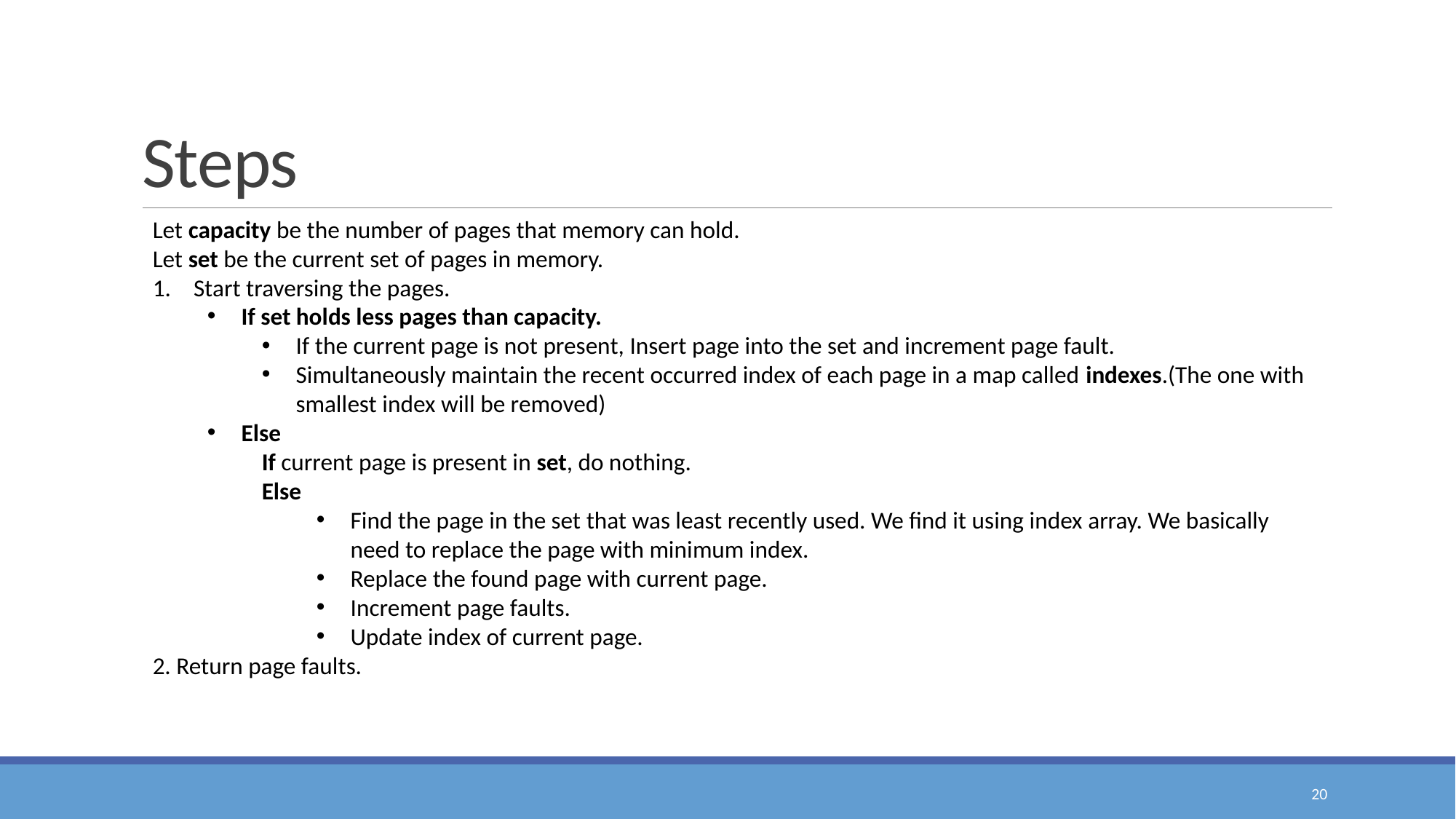

# Steps
Let capacity be the number of pages that memory can hold.
Let set be the current set of pages in memory.
Start traversing the pages.
If set holds less pages than capacity.
If the current page is not present, Insert page into the set and increment page fault.
Simultaneously maintain the recent occurred index of each page in a map called indexes.(The one with smallest index will be removed)
Else
	If current page is present in set, do nothing.
	Else
Find the page in the set that was least recently used. We find it using index array. We basically need to replace the page with minimum index.
Replace the found page with current page.
Increment page faults.
Update index of current page.
2. Return page faults.

20